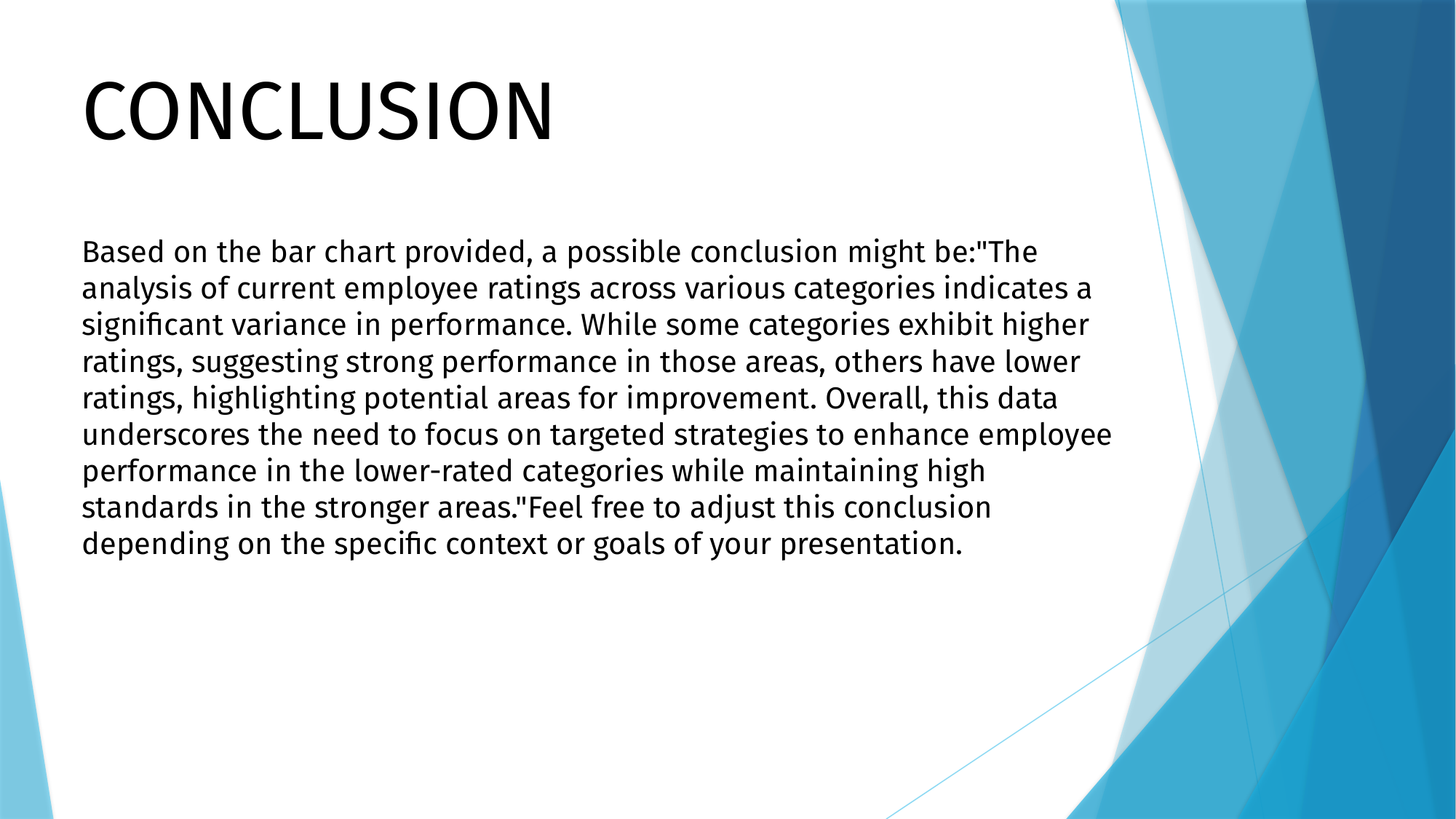

CONCLUSION
Based on the bar chart provided, a possible conclusion might be:"The analysis of current employee ratings across various categories indicates a significant variance in performance. While some categories exhibit higher ratings, suggesting strong performance in those areas, others have lower ratings, highlighting potential areas for improvement. Overall, this data underscores the need to focus on targeted strategies to enhance employee performance in the lower-rated categories while maintaining high standards in the stronger areas."Feel free to adjust this conclusion depending on the specific context or goals of your presentation.